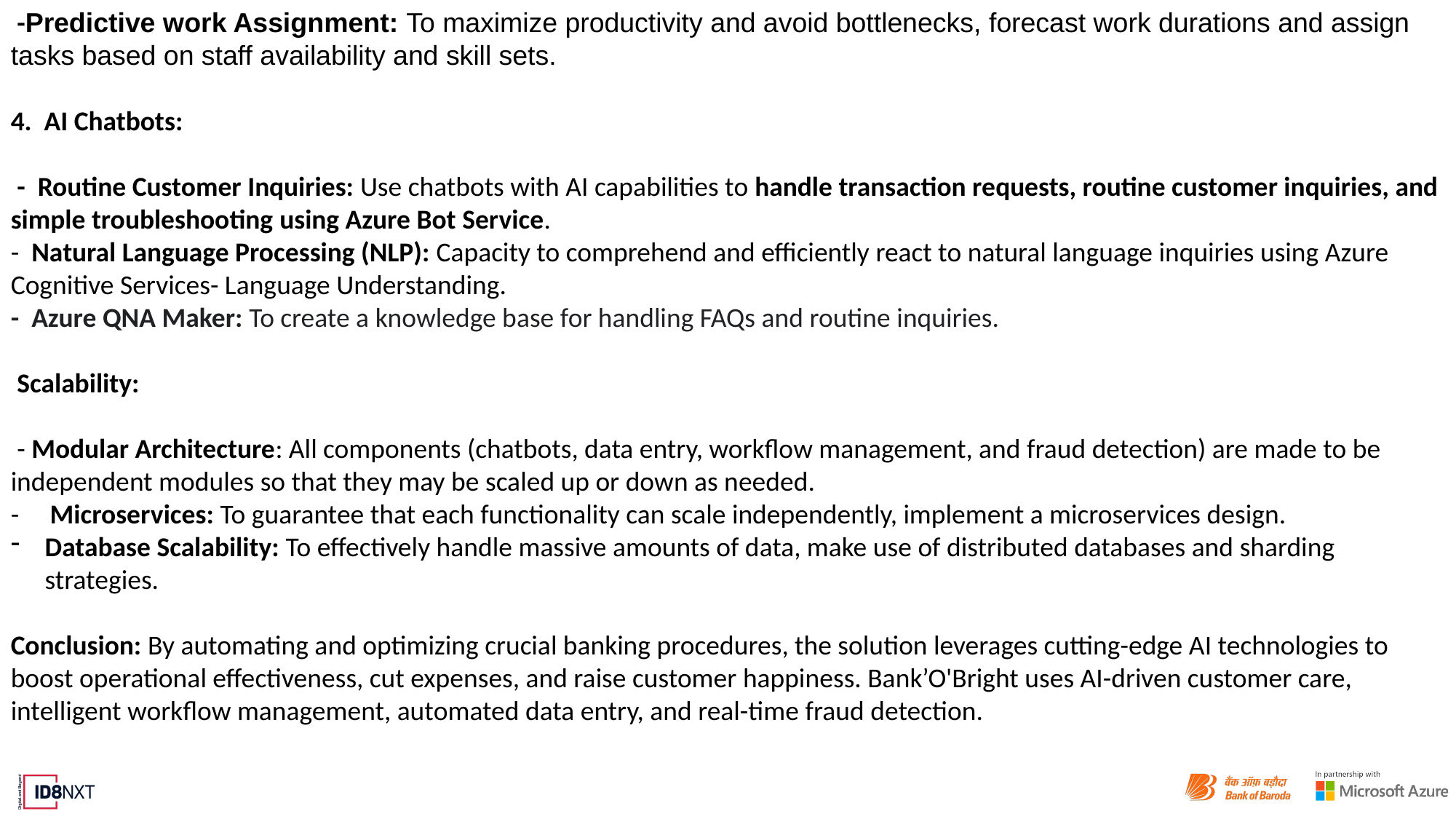

-Predictive work Assignment: To maximize productivity and avoid bottlenecks, forecast work durations and assign tasks based on staff availability and skill sets.

4.  AI Chatbots:

 -  Routine Customer Inquiries: Use chatbots with AI capabilities to handle transaction requests, routine customer inquiries, and simple troubleshooting using Azure Bot Service.
-  Natural Language Processing (NLP): Capacity to comprehend and efficiently react to natural language inquiries using Azure Cognitive Services- Language Understanding.
-  Azure QNA Maker: To create a knowledge base for handling FAQs and routine inquiries.

 Scalability:

 - Modular Architecture: All components (chatbots, data entry, workflow management, and fraud detection) are made to be independent modules so that they may be scaled up or down as needed.
-     Microservices: To guarantee that each functionality can scale independently, implement a microservices design.
Database Scalability: To effectively handle massive amounts of data, make use of distributed databases and sharding strategies.

Conclusion: By automating and optimizing crucial banking procedures, the solution leverages cutting-edge AI technologies to boost operational effectiveness, cut expenses, and raise customer happiness. Bank’O'Bright uses AI-driven customer care, intelligent workflow management, automated data entry, and real-time fraud detection.